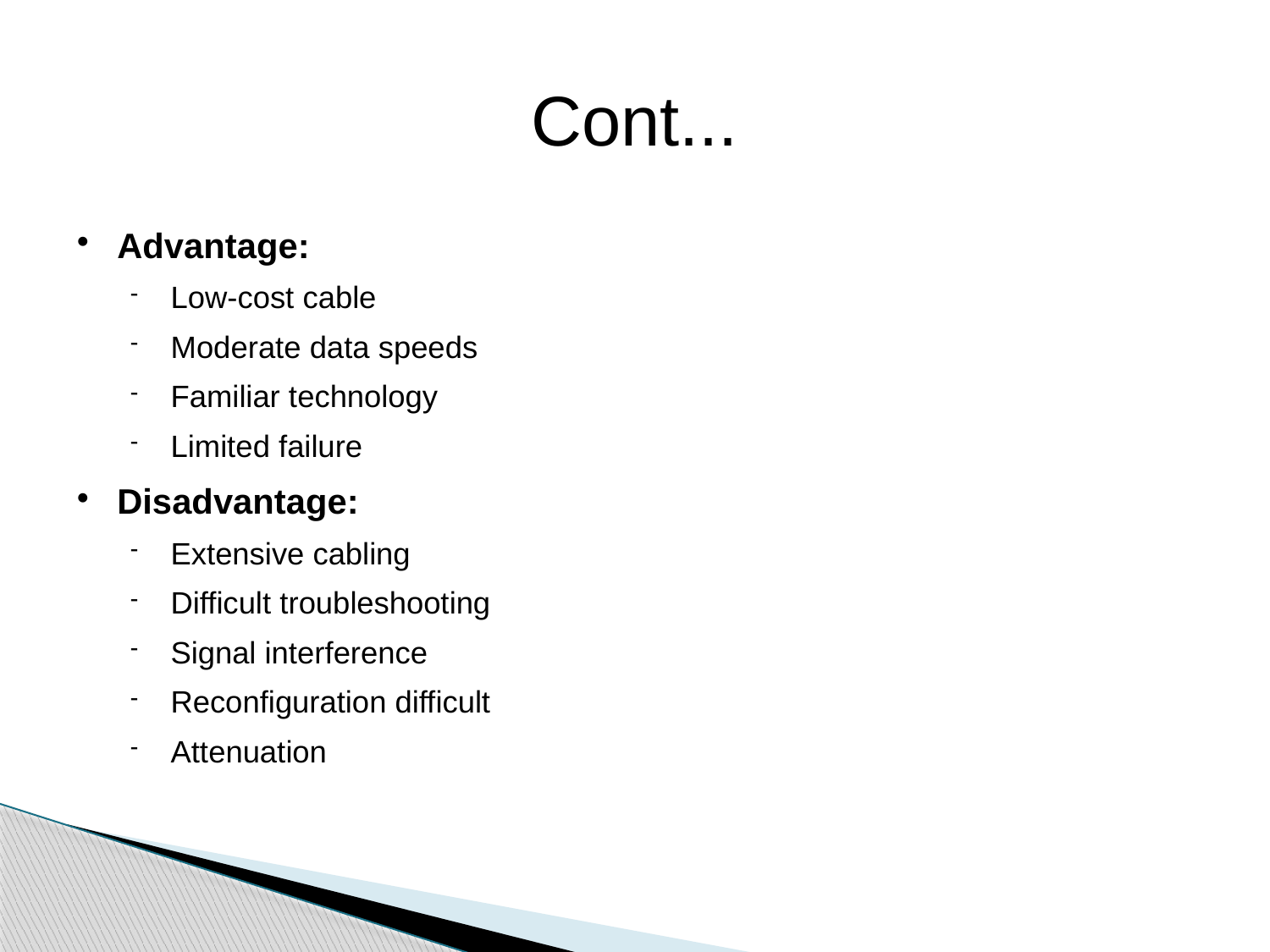

Cont...
Advantage:
Low-cost cable
Moderate data speeds
Familiar technology
Limited failure
Disadvantage:
Extensive cabling
Difficult troubleshooting
Signal interference
Reconfiguration difficult
Attenuation